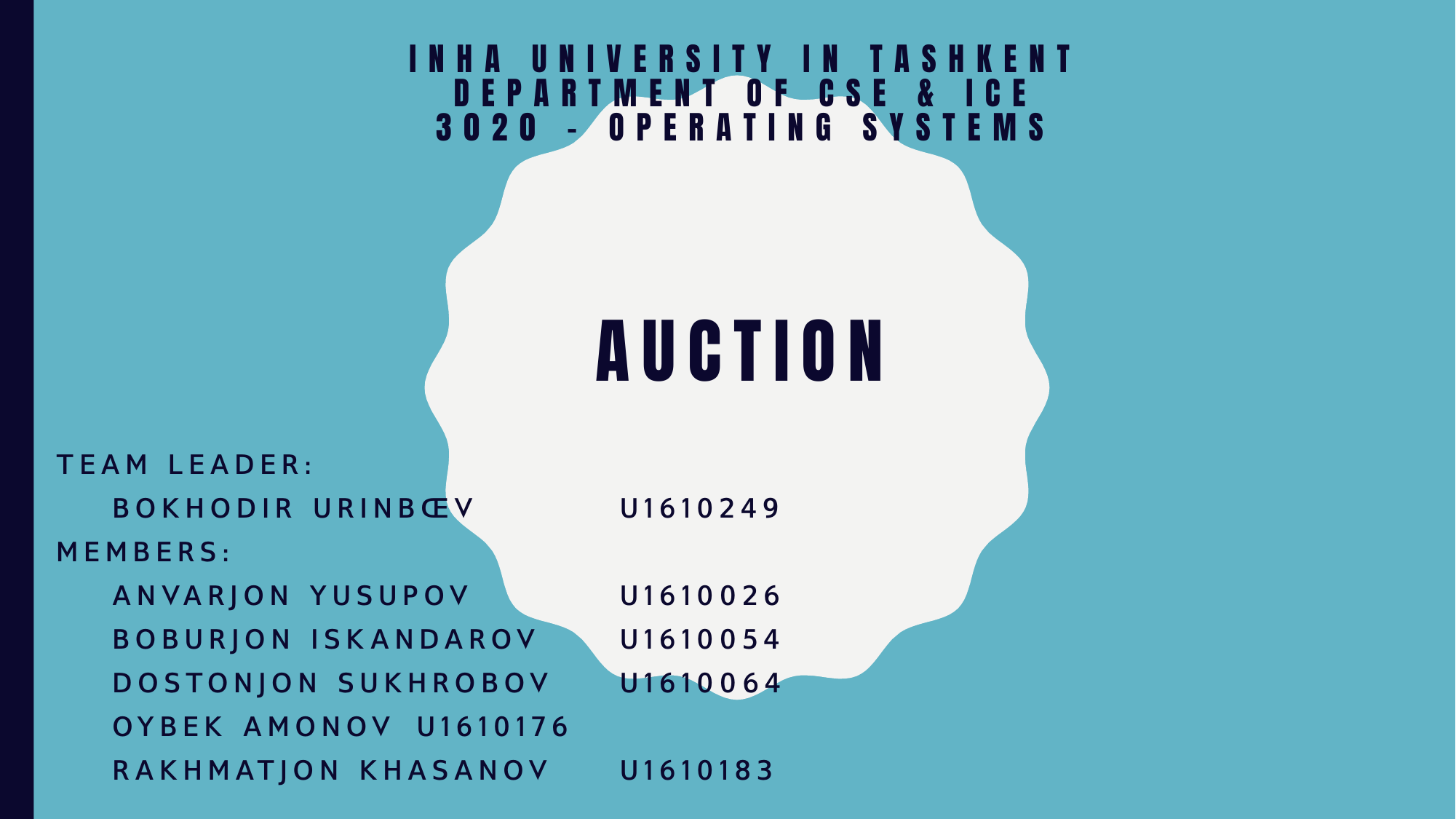

# INHA University IN Tashkent Department of cse & ice 3020 – operating systems auction
   Team Leader:
	Bokhodir Urinboev					U1610249
   Members:
	Anvarjon Yusupov						U1610026
	Boburjon Iskandarov					U1610054
	Dostonjon Sukhrobov					U1610064
	Oybek Amonov						U1610176
	Rakhmatjon Khasanov					U1610183